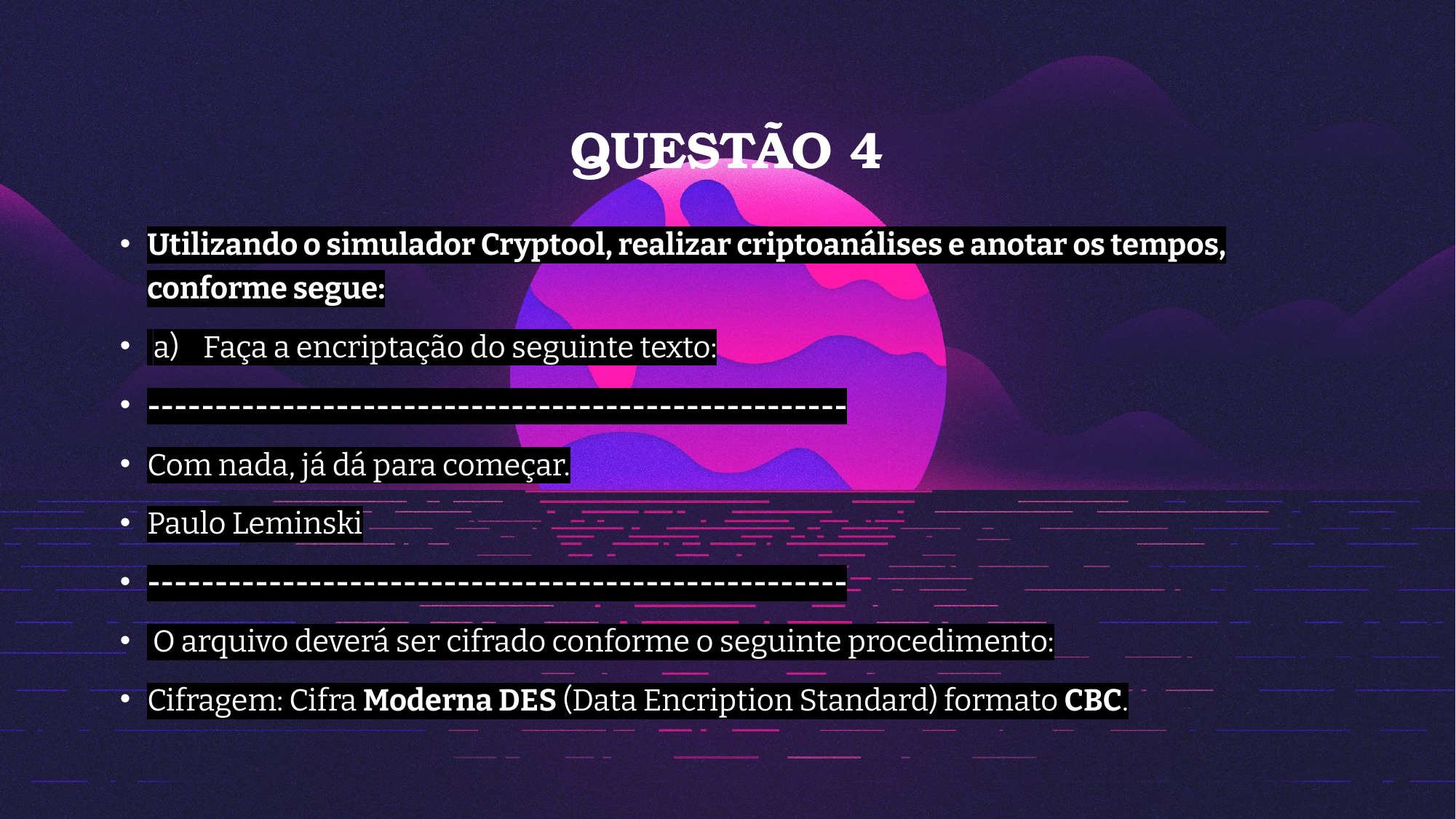

# Questão 4
Utilizando o simulador Cryptool, realizar criptoanálises e anotar os tempos, conforme segue:
 a)    Faça a encriptação do seguinte texto:
----------------------------------------------------
Com nada, já dá para começar.
Paulo Leminski
----------------------------------------------------
 O arquivo deverá ser cifrado conforme o seguinte procedimento:
Cifragem: Cifra Moderna DES (Data Encription Standard) formato CBC.